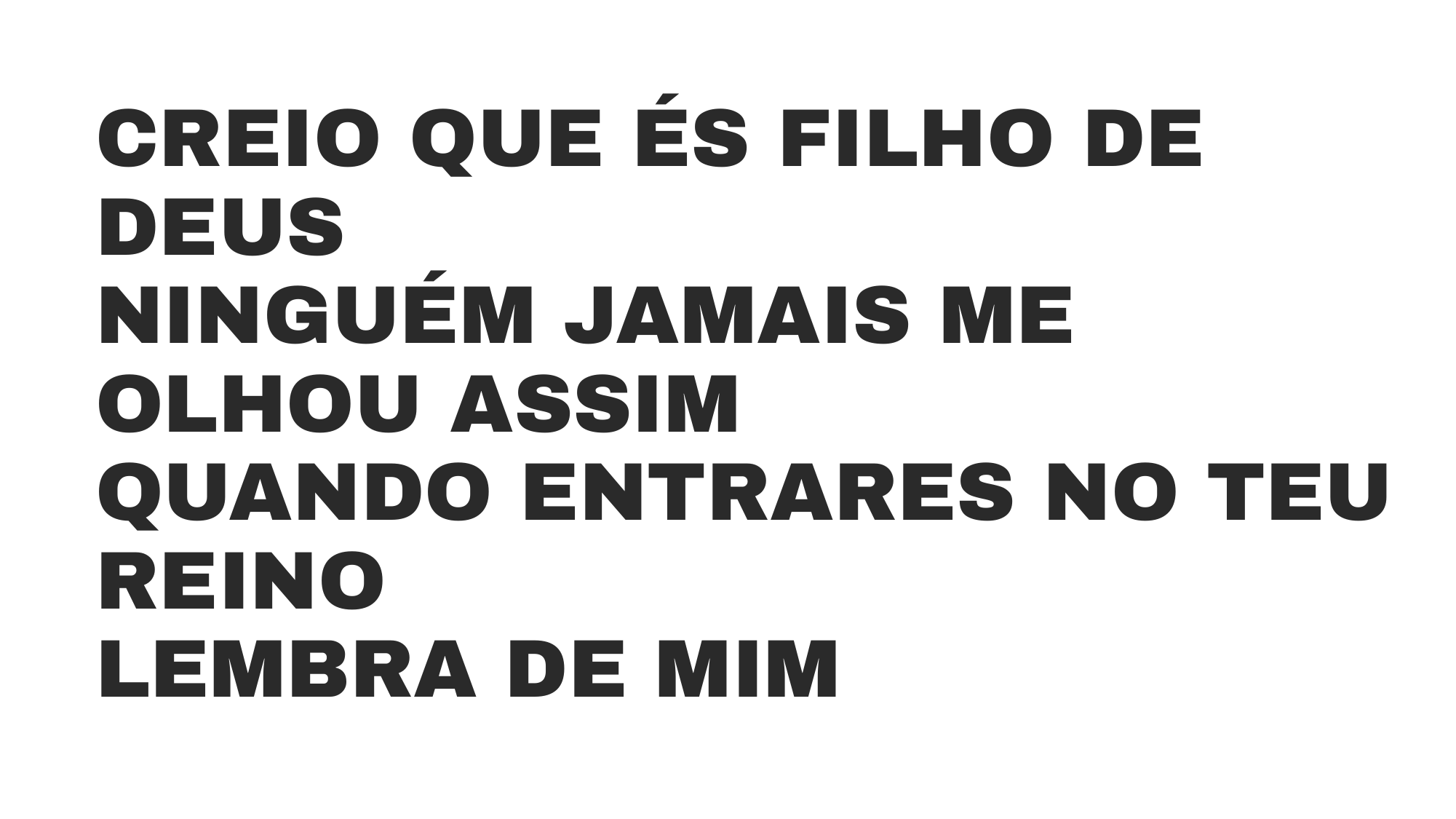

CREIO QUE ÉS FILHO DE DEUS
NINGUÉM JAMAIS ME OLHOU ASSIM
QUANDO ENTRARES NO TEU REINO
LEMBRA DE MIM